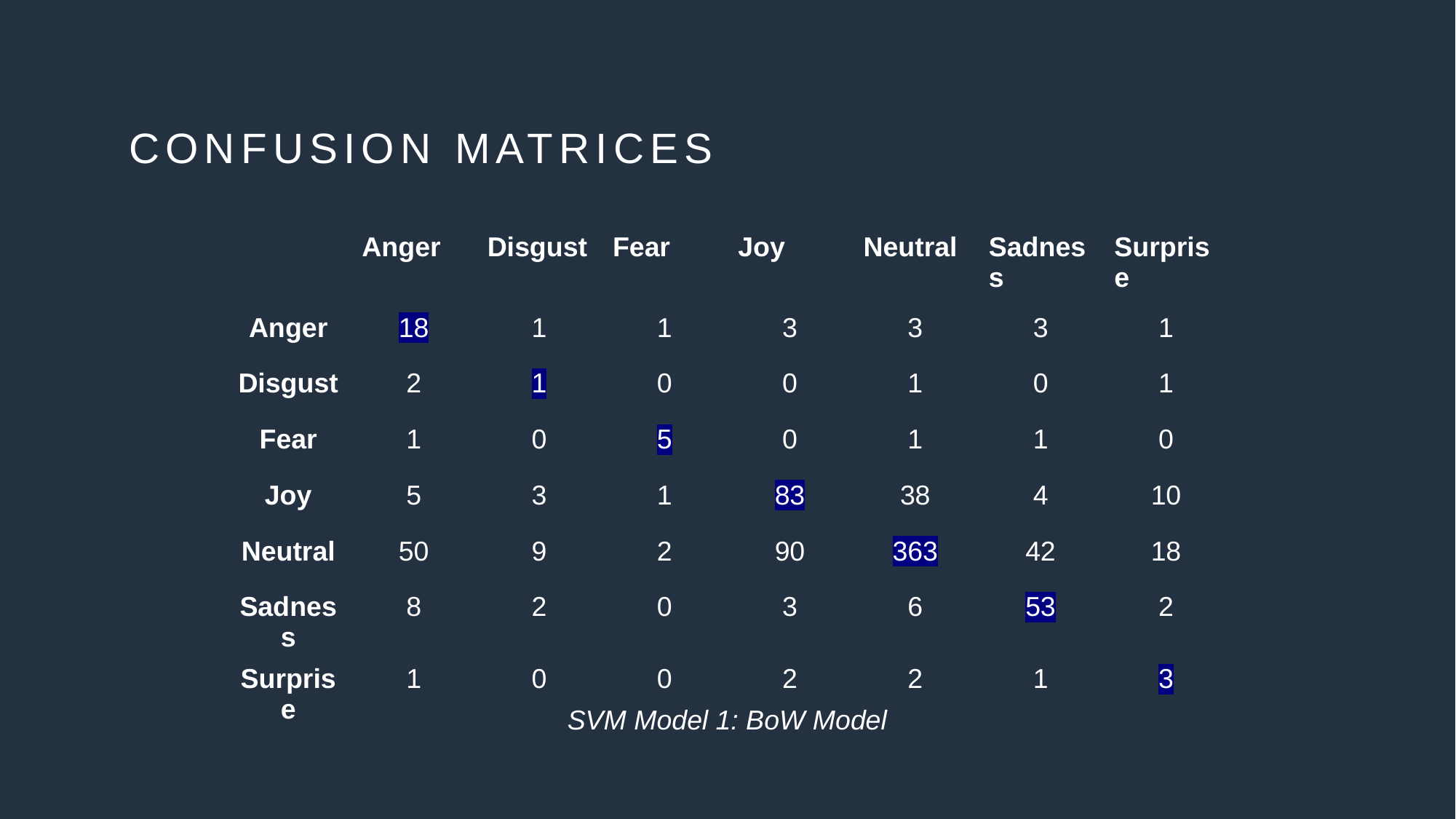

# Confusion Matrices
|  | Anger | Disgust | Fear | Joy | Neutral | Sadness | Surprise |
| --- | --- | --- | --- | --- | --- | --- | --- |
| Anger | 18 | 1 | 1 | 3 | 3 | 3 | 1 |
| Disgust | 2 | 1 | 0 | 0 | 1 | 0 | 1 |
| Fear | 1 | 0 | 5 | 0 | 1 | 1 | 0 |
| Joy | 5 | 3 | 1 | 83 | 38 | 4 | 10 |
| Neutral | 50 | 9 | 2 | 90 | 363 | 42 | 18 |
| Sadness | 8 | 2 | 0 | 3 | 6 | 53 | 2 |
| Surprise | 1 | 0 | 0 | 2 | 2 | 1 | 3 |
SVM Model 1: BoW Model